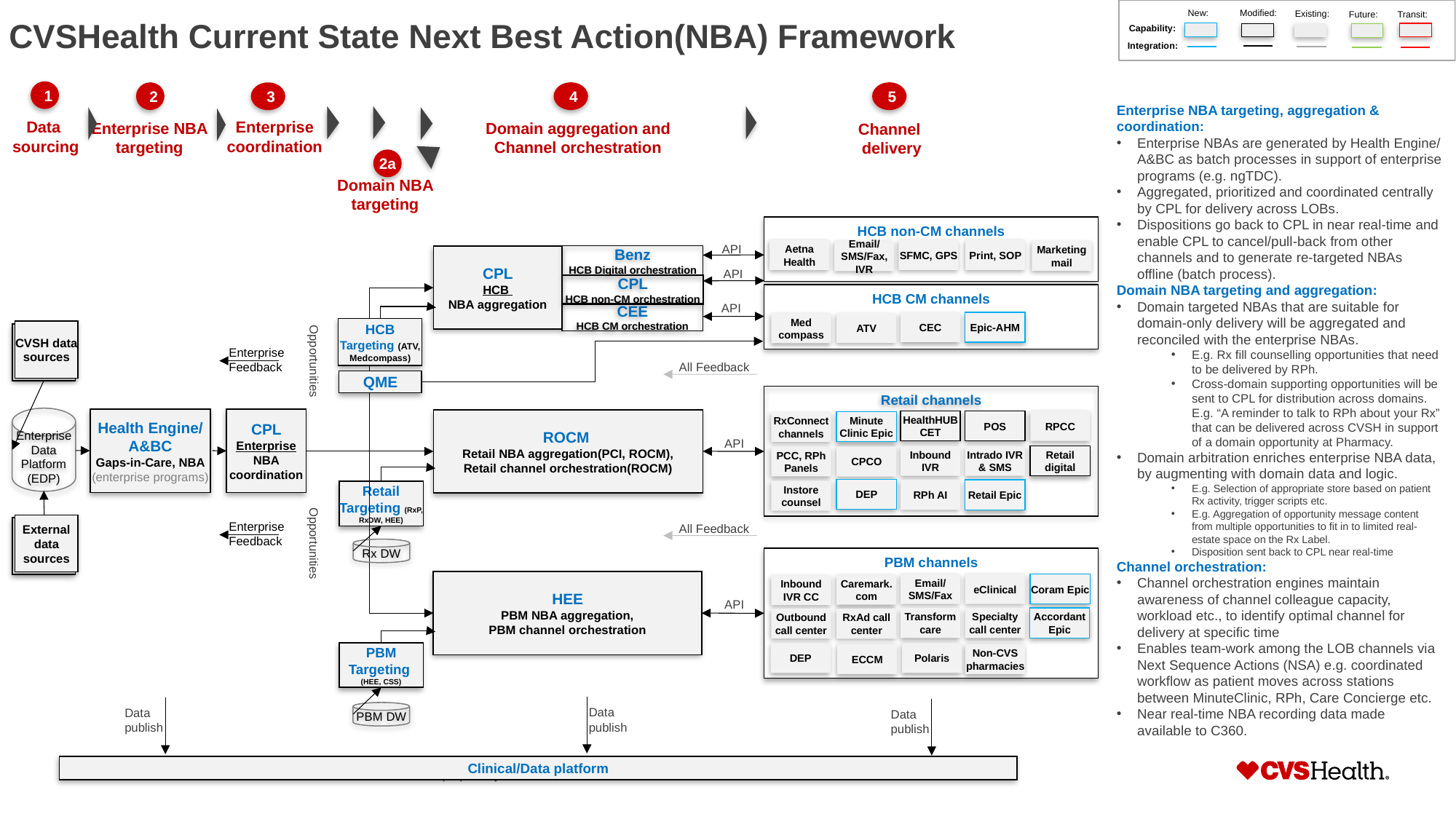

Modified:
New:
Existing:
Transit:
Future:
Capability:
# CVSHealth Current State Next Best Action(NBA) Framework

Integration:
1
2
4
5
3
Enterprise NBA targeting, aggregation & coordination:
Enterprise NBAs are generated by Health Engine/ A&BC as batch processes in support of enterprise programs (e.g. ngTDC).
Aggregated, prioritized and coordinated centrally by CPL for delivery across LOBs.
Dispositions go back to CPL in near real-time and enable CPL to cancel/pull-back from other channels and to generate re-targeted NBAs offline (batch process).
Domain NBA targeting and aggregation:
Domain targeted NBAs that are suitable for domain-only delivery will be aggregated and reconciled with the enterprise NBAs.
E.g. Rx fill counselling opportunities that need to be delivered by RPh.
Cross-domain supporting opportunities will be sent to CPL for distribution across domains. E.g. “A reminder to talk to RPh about your Rx” that can be delivered across CVSH in support of a domain opportunity at Pharmacy.
Domain arbitration enriches enterprise NBA data, by augmenting with domain data and logic.
E.g. Selection of appropriate store based on patient Rx activity, trigger scripts etc.
E.g. Aggregation of opportunity message content from multiple opportunities to fit in to limited real-estate space on the Rx Label.
Disposition sent back to CPL near real-time
Channel orchestration:
Channel orchestration engines maintain awareness of channel colleague capacity, workload etc., to identify optimal channel for delivery at specific time
Enables team-work among the LOB channels via Next Sequence Actions (NSA) e.g. coordinated workflow as patient moves across stations between MinuteClinic, RPh, Care Concierge etc.
Near real-time NBA recording data made available to C360.

Data
sourcing
Enterprise coordination

Domain aggregation and Channel orchestration
Enterprise NBA targeting
Channel
delivery

2a
Domain NBA targeting
HCB non-CM channels
SFMC, GPS
Print, SOP
Aetna Health
Marketing mail
Email/SMS/Fax, IVR
API
Benz
HCB Digital orchestration
CPL
HCB
NBA aggregation
API
CPL
HCB non-CM orchestration
HCB CM channels
API
CEE
HCB CM orchestration
CEC
Epic-AHM
ATV
Med compass
HCB
Targeting (ATV, Medcompass)
CVSH data sources
Other enterprise sources
Enterprise Feedback
All Feedback
Opportunities
QME
Retail channels
Enterprise Data Platform (EDP)
Health Engine/ A&BC
Gaps-in-Care, NBA (enterprise programs)
CPL
Enterprise NBA coordination
ROCM
Retail NBA aggregation(PCI, ROCM),
Retail channel orchestration(ROCM)
HealthHUB CET
POS
RPCC
Minute Clinic Epic
RxConnect channels
API
Inbound IVR
Intrado IVR & SMS
Retail digital
PCC, RPh Panels
CPCO
DEP
RPh AI
Retail Epic
Instore counsel
Retail Targeting (RxP, RxDW, HEE)
External data sources
Other enterprise sources
Enterprise Feedback
All Feedback
Rx DW
Opportunities
PBM channels
HEE
PBM NBA aggregation,
PBM channel orchestration
Email/SMS/Fax
eClinical
Coram Epic
Caremark. com
Inbound IVR CC
API
Transform care
Specialty call center
Accordant Epic
Outbound call center
RxAd call center
PBM Targeting
(HEE, CSS)
DEP
Polaris
ECCM
Non-CVS pharmacies
PBM DW
Data publish
Data publish
Data publish
Clinical/Data platform